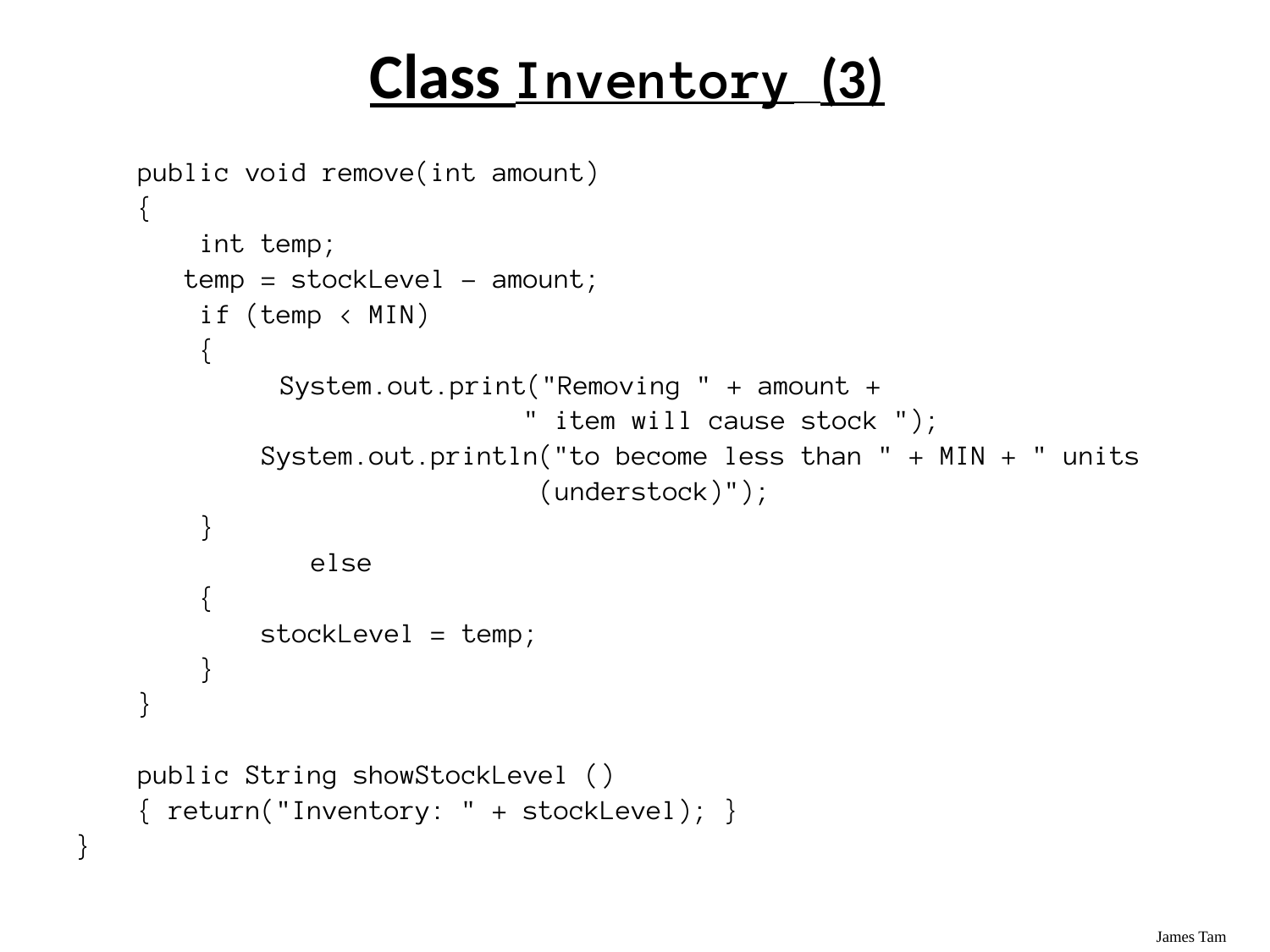

Class Inventory (3)
    public void remove(int amount)
    {
        int temp;
	      temp = stockLevel - amount;
        if (temp < MIN)
        {
		    System.out.print("Removing " + amount +
                             " item will cause stock ");
            System.out.println("to become less than " + MIN + " units
                              (understock)");
        }
 	      else
        {
            stockLevel = temp;
        }
    }

    public String showStockLevel ()
    { return("Inventory: " + stockLevel); }
}